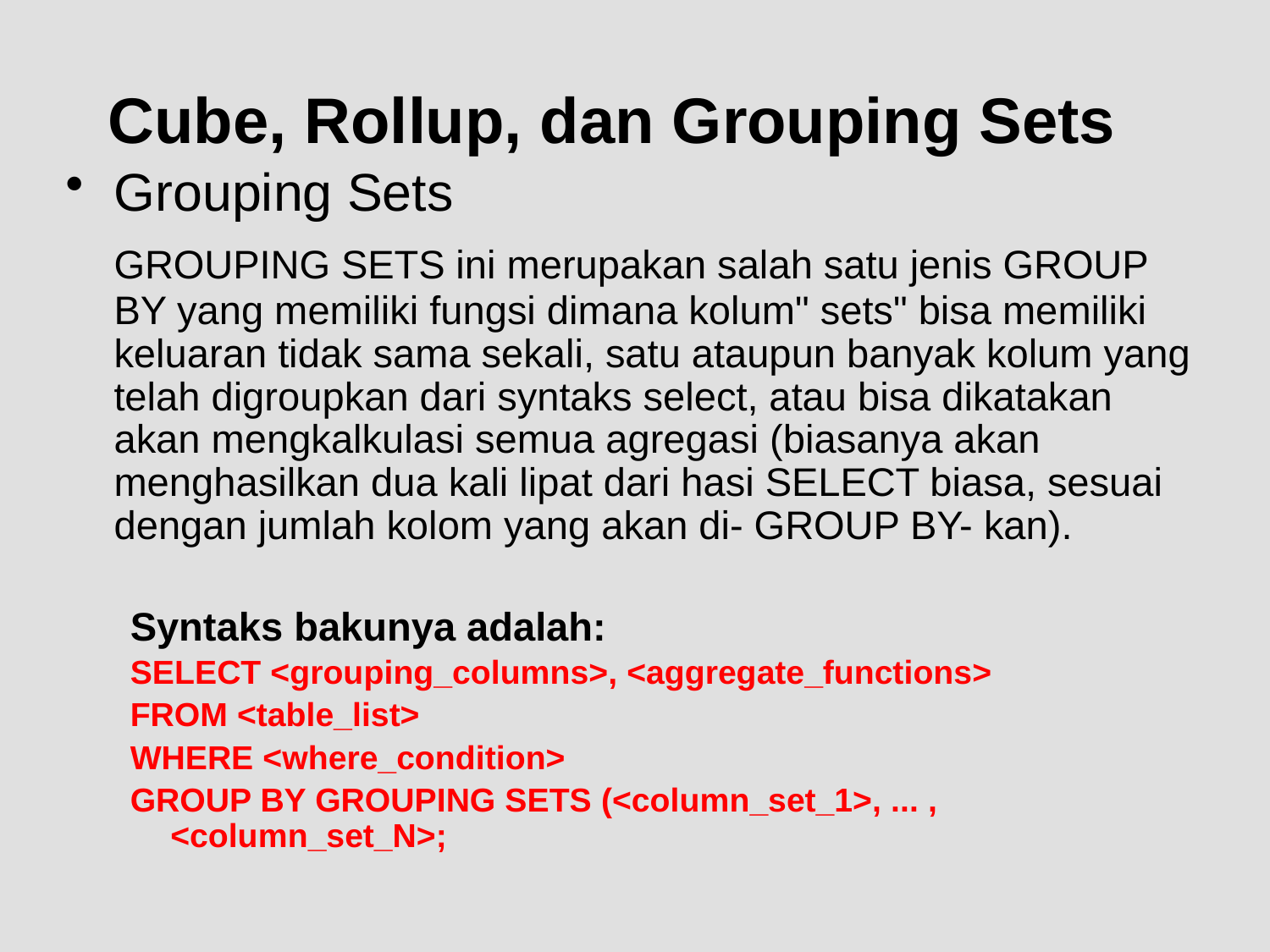

# Cube, Rollup, dan Grouping Sets
Grouping Sets
	GROUPING SETS ini merupakan salah satu jenis GROUP BY yang memiliki fungsi dimana kolum" sets" bisa memiliki keluaran tidak sama sekali, satu ataupun banyak kolum yang telah digroupkan dari syntaks select, atau bisa dikatakan akan mengkalkulasi semua agregasi (biasanya akan menghasilkan dua kali lipat dari hasi SELECT biasa, sesuai dengan jumlah kolom yang akan di- GROUP BY- kan).

Syntaks bakunya adalah:
SELECT <grouping_columns>, <aggregate_functions>
FROM <table_list>
WHERE <where_condition>
GROUP BY GROUPING SETS (<column_set_1>, ... , <column_set_N>;